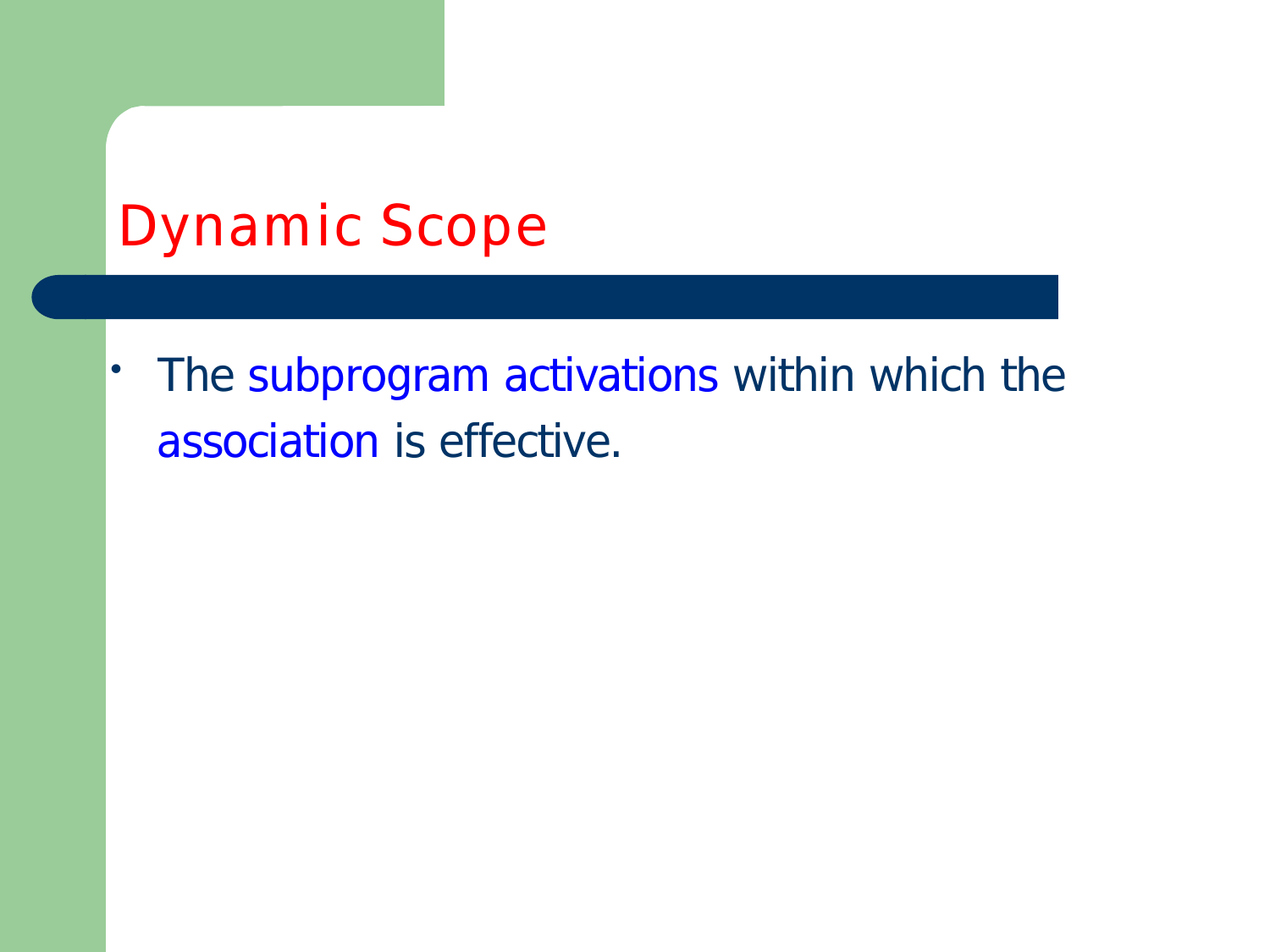

# Dynamic Scope
The subprogram activations within which the association is effective.